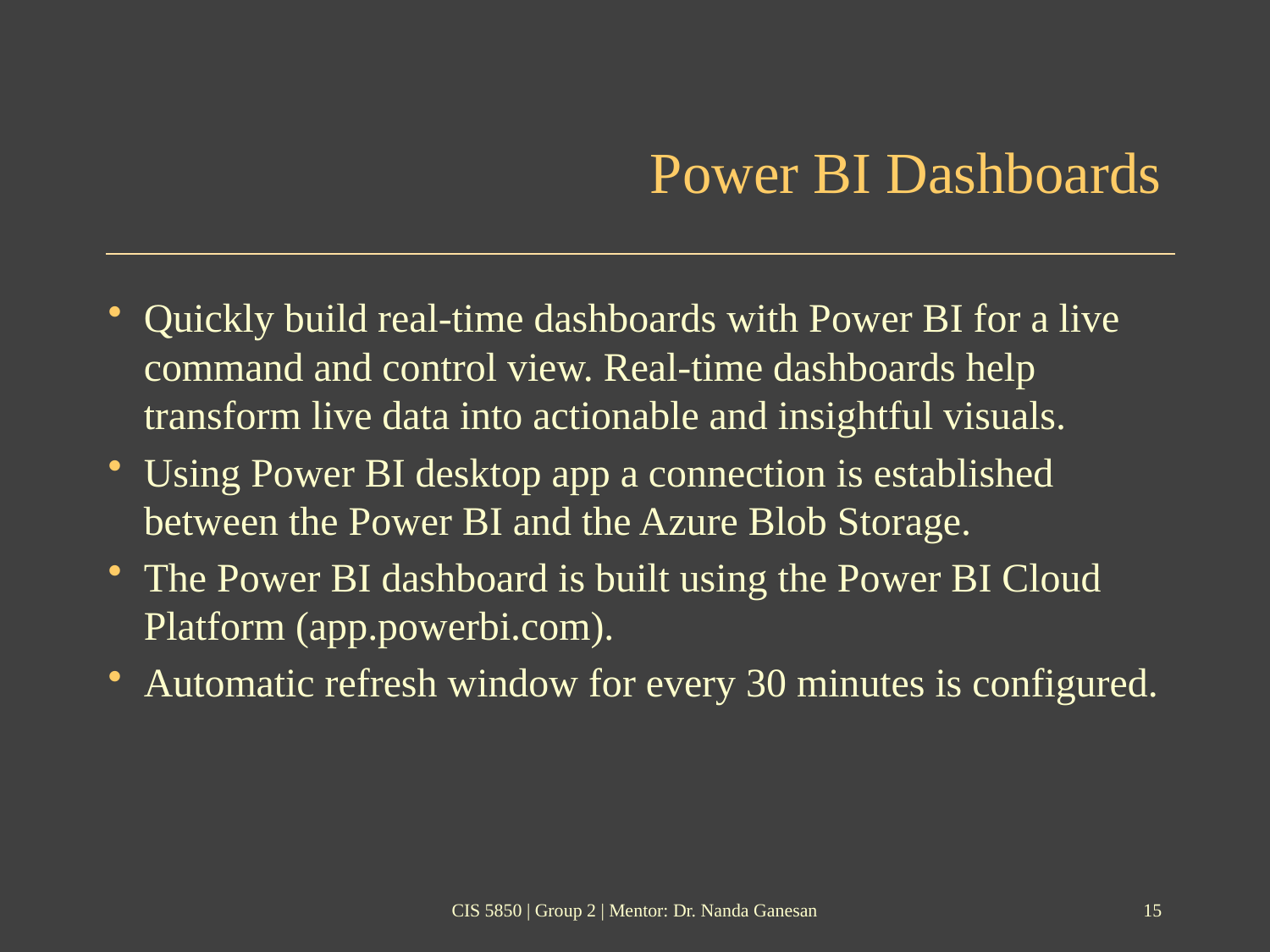

# Power BI Dashboards
Quickly build real‐time dashboards with Power BI for a live command and control view. Real‐time dashboards help transform live data into actionable and insightful visuals.
Using Power BI desktop app a connection is established between the Power BI and the Azure Blob Storage.
The Power BI dashboard is built using the Power BI Cloud Platform (app.powerbi.com).
Automatic refresh window for every 30 minutes is configured.

CIS 5850 | Group 2 | Mentor: Dr. Nanda Ganesan
15